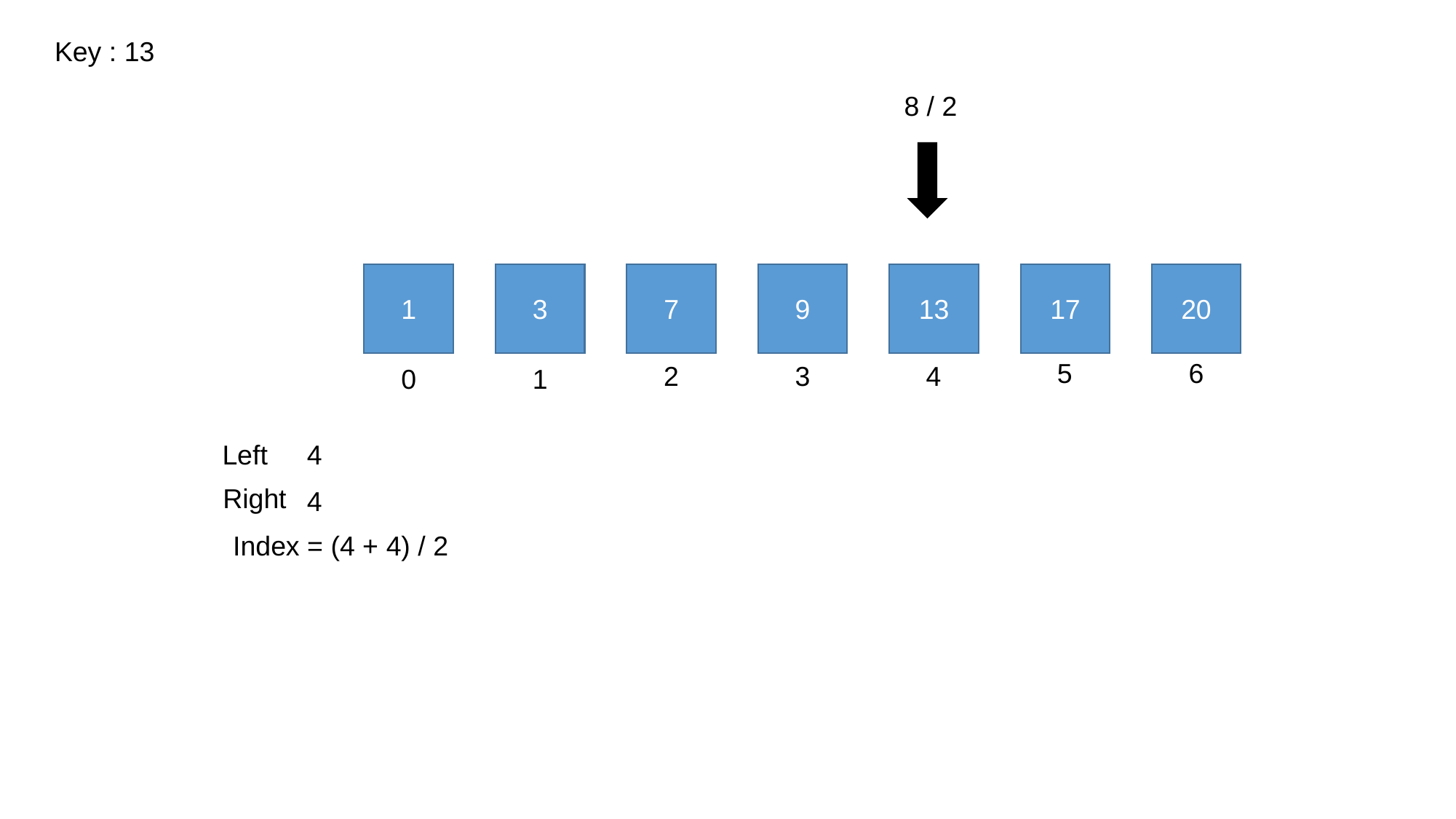

Key : 13
8 / 2

3
7
13
17
20
1
9
5
6
2
3
4
0
1
Left
4
Right
4
Index = (4 + 4) / 2